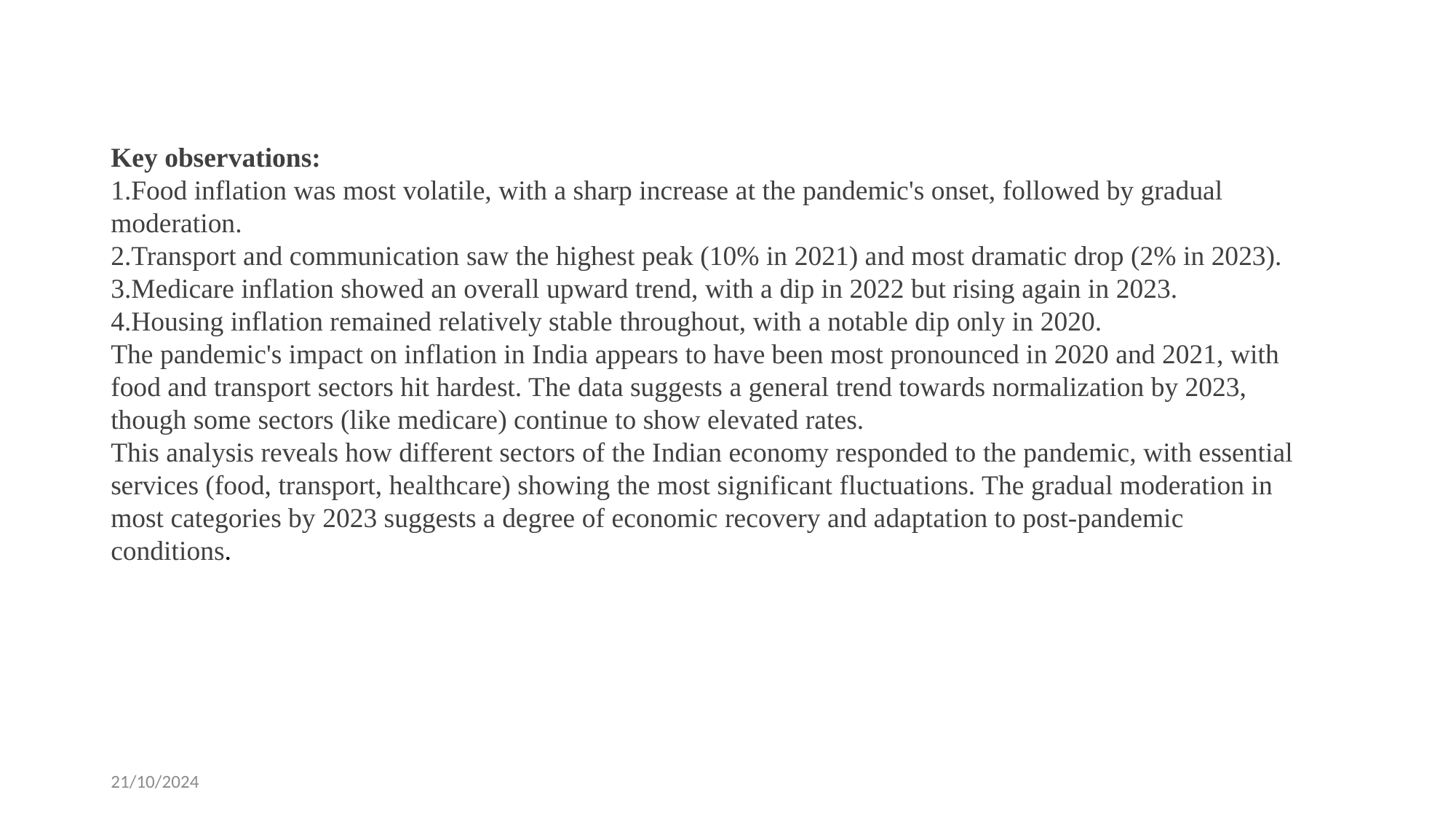

Key observations:
Food inflation was most volatile, with a sharp increase at the pandemic's onset, followed by gradual moderation.
Transport and communication saw the highest peak (10% in 2021) and most dramatic drop (2% in 2023).
Medicare inflation showed an overall upward trend, with a dip in 2022 but rising again in 2023.
Housing inflation remained relatively stable throughout, with a notable dip only in 2020.
The pandemic's impact on inflation in India appears to have been most pronounced in 2020 and 2021, with food and transport sectors hit hardest. The data suggests a general trend towards normalization by 2023, though some sectors (like medicare) continue to show elevated rates.
This analysis reveals how different sectors of the Indian economy responded to the pandemic, with essential services (food, transport, healthcare) showing the most significant fluctuations. The gradual moderation in most categories by 2023 suggests a degree of economic recovery and adaptation to post-pandemic conditions.
21/10/2024